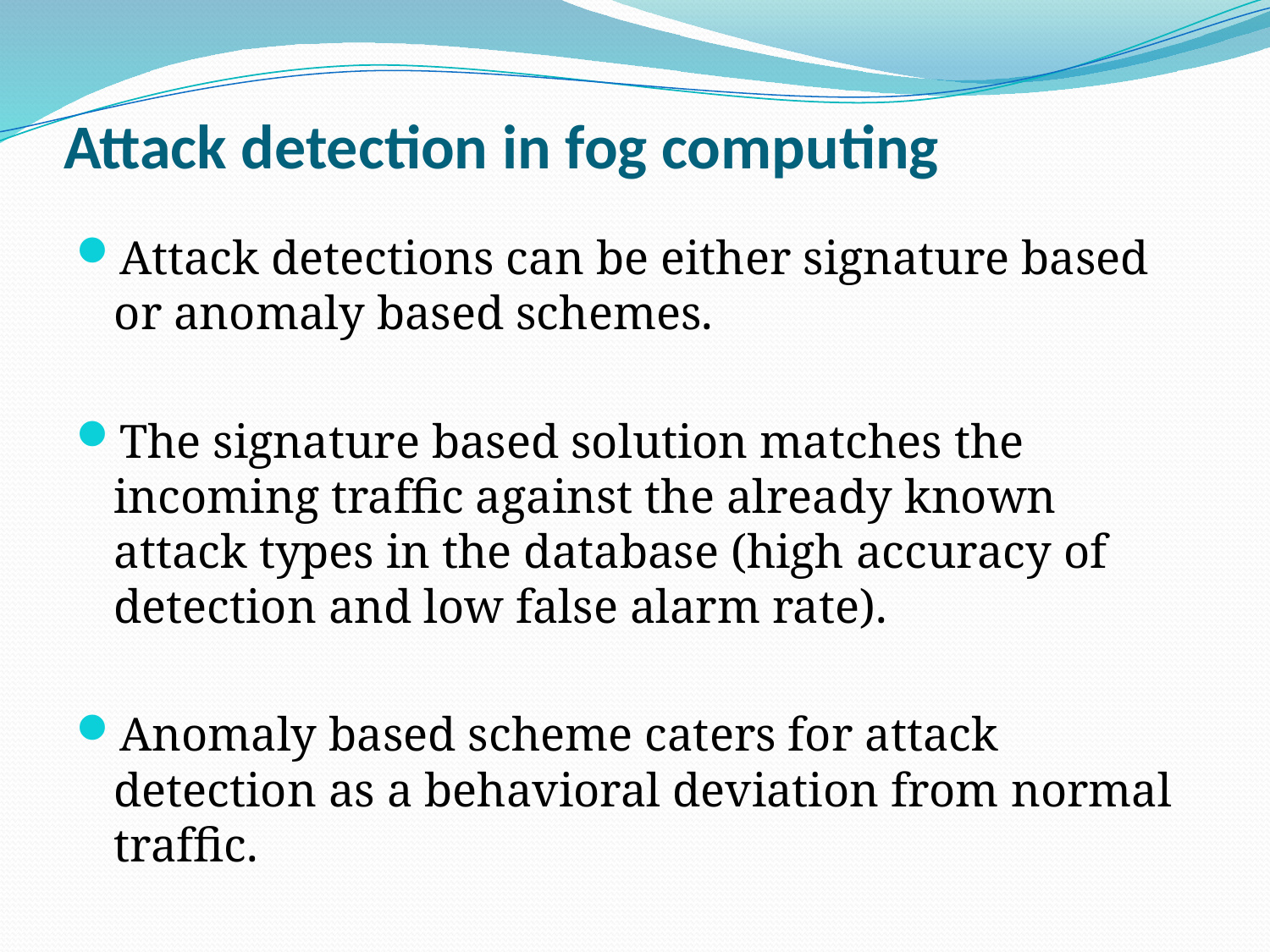

# Attack detection in fog computing
Attack detections can be either signature based or anomaly based schemes.

The signature based solution matches the incoming trafﬁc against the already known attack types in the database (high accuracy of detection and low false alarm rate).

Anomaly based scheme caters for attack detection as a behavioral deviation from normal trafﬁc.